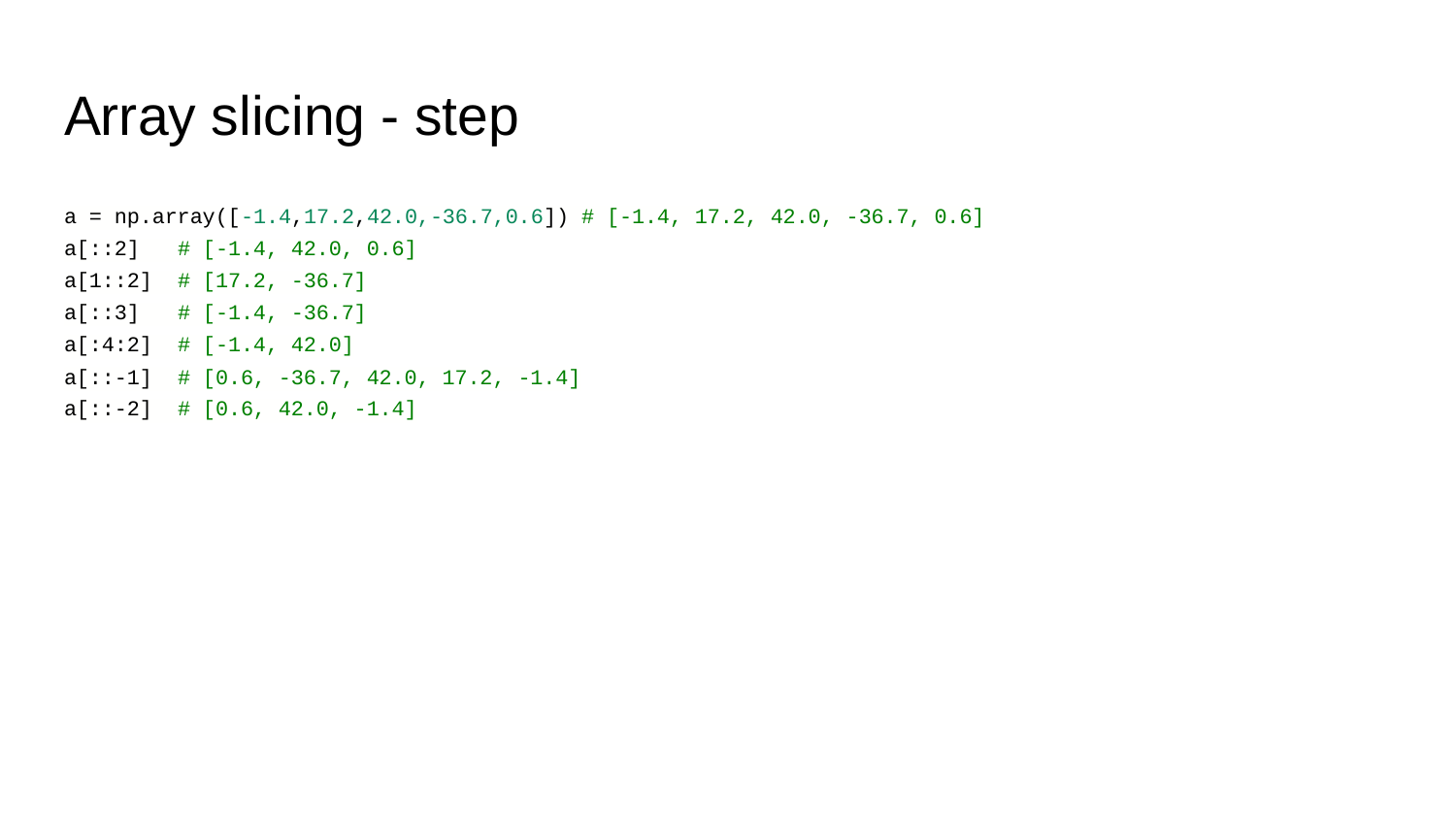

# Array slicing - step
a = np.array([-1.4,17.2,42.0,-36.7,0.6]) # [-1.4, 17.2, 42.0, -36.7, 0.6]
a[::2]   # [-1.4, 42.0, 0.6]
a[1::2]  # [17.2, -36.7]
a[::3]   # [-1.4, -36.7]
a[:4:2]  # [-1.4, 42.0]
a[::-1]  # [0.6, -36.7, 42.0, 17.2, -1.4]
a[::-2]  # [0.6, 42.0, -1.4]